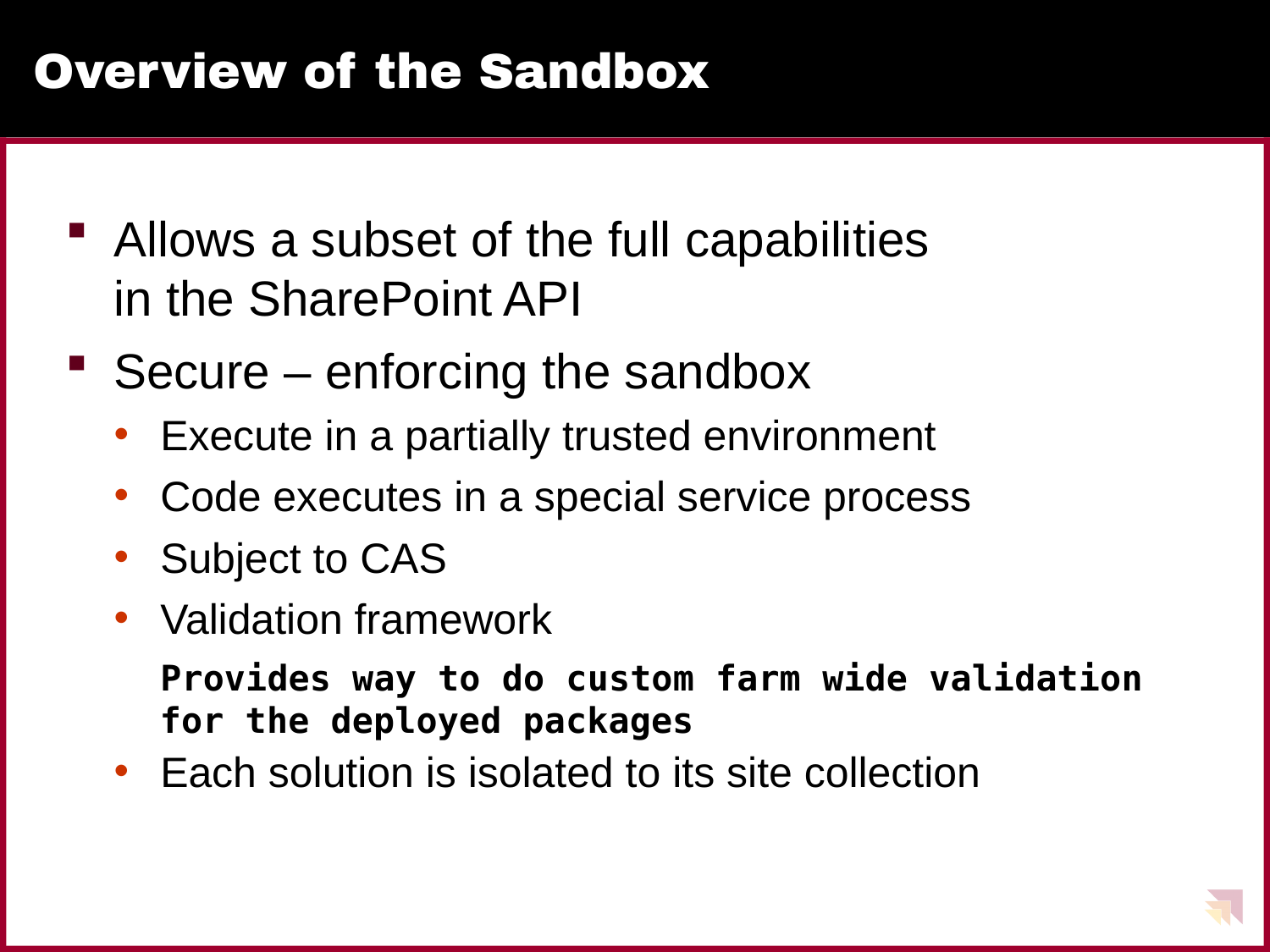

# Overview of the Sandbox
Allows a subset of the full capabilities
in the SharePoint API
Secure – enforcing the sandbox
Execute in a partially trusted environment
Code executes in a special service process
Subject to CAS
Validation framework
Provides way to do custom farm wide validation for the deployed packages
Each solution is isolated to its site collection